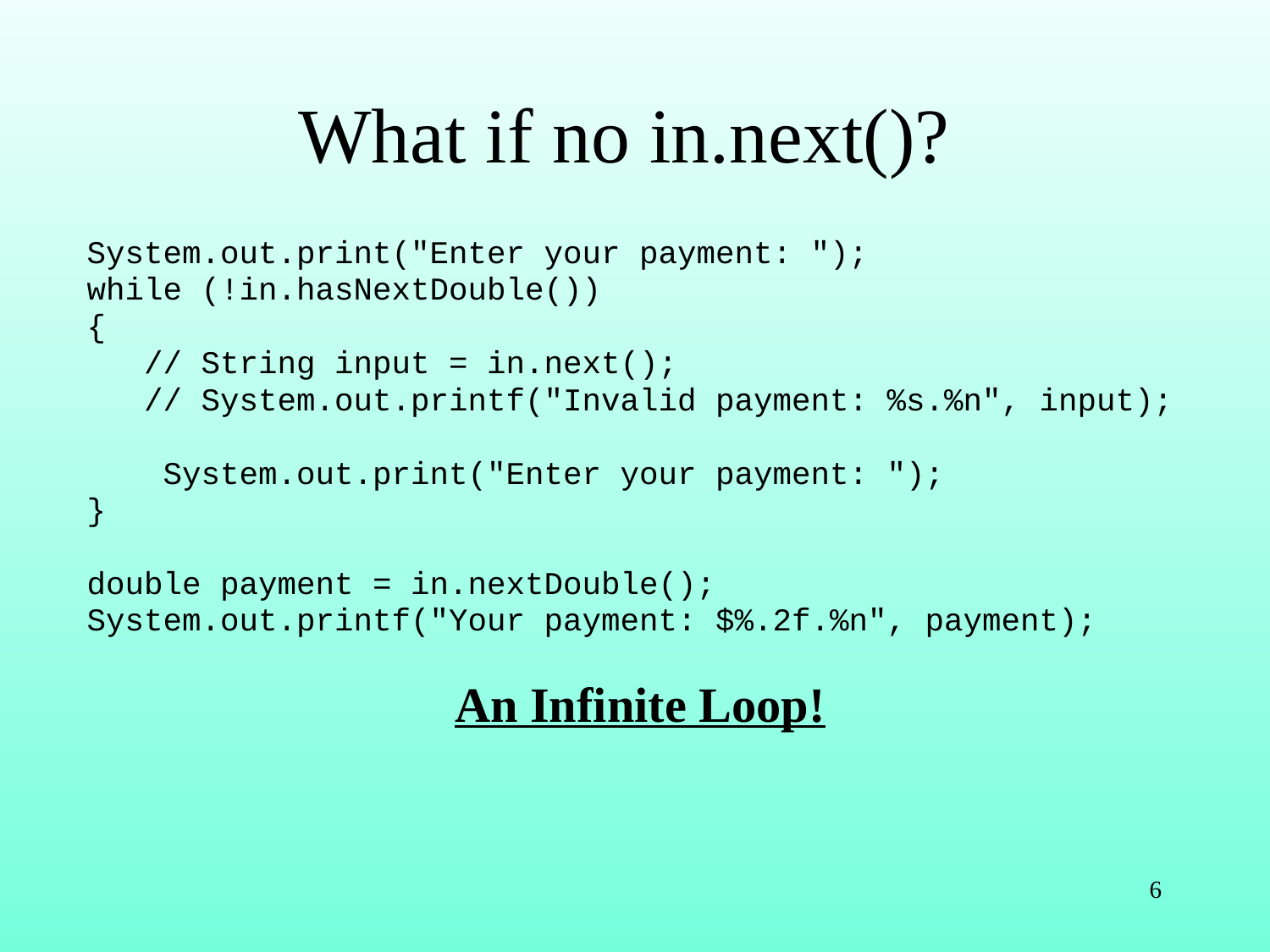

# What if no in.next()?
System.out.print("Enter your payment: ");
while (!in.hasNextDouble())
{
   // String input = in.next();
   // System.out.printf("Invalid payment: %s.%n", input);

    System.out.print("Enter your payment: ");
}

double payment = in.nextDouble();
System.out.printf("Your payment: $%.2f.%n", payment);

An Infinite Loop!

6